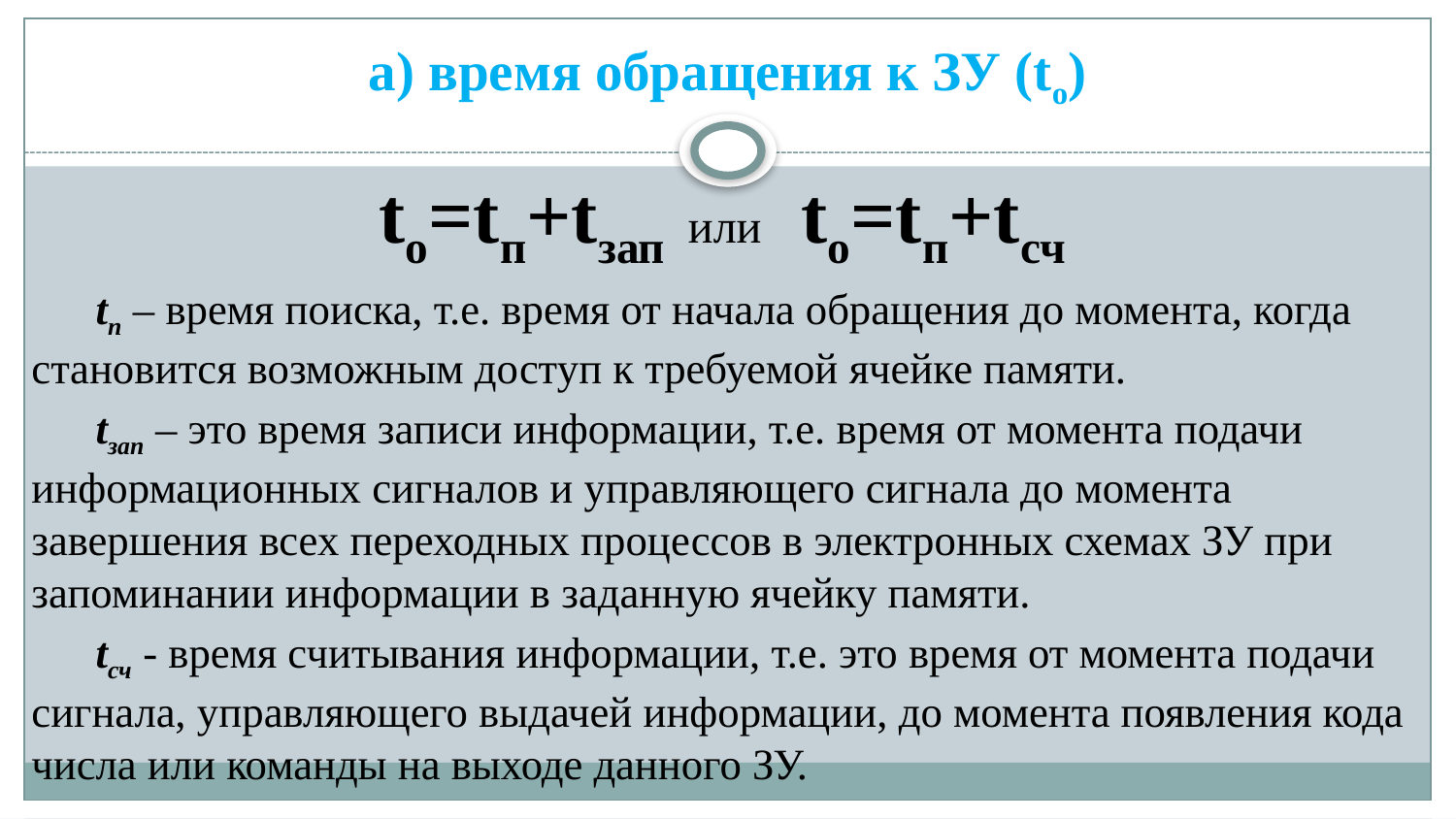

# а) время обращения к ЗУ (to)
to=tп+tзап  или  to=tп+tсч
tп – время поиска, т.е. время от начала обращения до момента, когда становится возможным доступ к требуемой ячейке памяти.
tзап – это время записи информации, т.е. время от момента подачи информационных сигналов и управляющего сигнала до момента завершения всех переходных процессов в электронных схемах ЗУ при запоминании информации в заданную ячейку памяти.
tсч - время считывания информации, т.е. это время от момента подачи сигнала, управляющего выдачей информации, до момента появления кода числа или команды на выходе данного ЗУ.